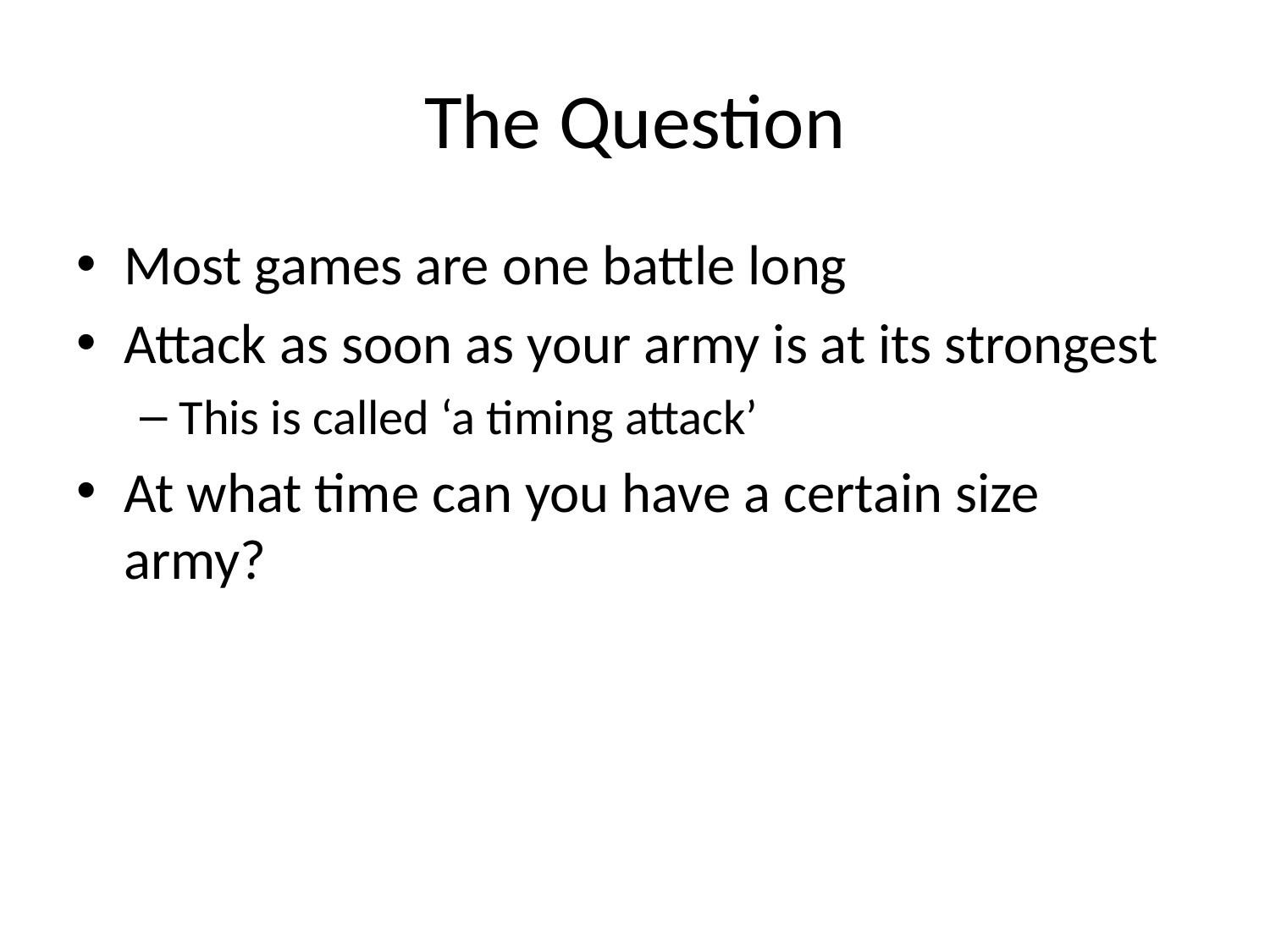

# The Question
Most games are one battle long
Attack as soon as your army is at its strongest
This is called ‘a timing attack’
At what time can you have a certain size army?